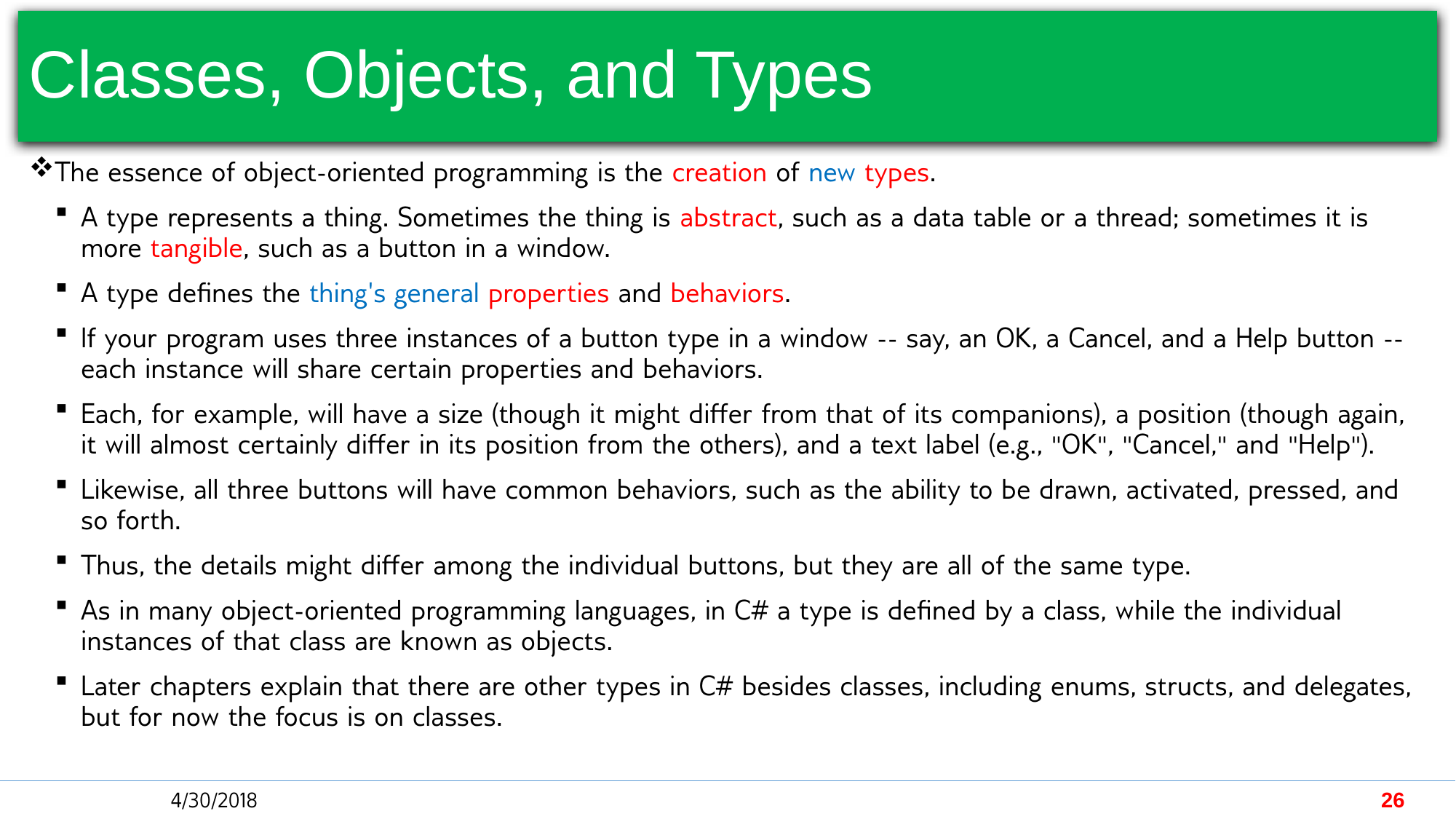

# Classes, Objects, and Types
The essence of object-oriented programming is the creation of new types.
A type represents a thing. Sometimes the thing is abstract, such as a data table or a thread; sometimes it is more tangible, such as a button in a window.
A type defines the thing's general properties and behaviors.
If your program uses three instances of a button type in a window -- say, an OK, a Cancel, and a Help button -- each instance will share certain properties and behaviors.
Each, for example, will have a size (though it might differ from that of its companions), a position (though again, it will almost certainly differ in its position from the others), and a text label (e.g., "OK", "Cancel," and "Help").
Likewise, all three buttons will have common behaviors, such as the ability to be drawn, activated, pressed, and so forth.
Thus, the details might differ among the individual buttons, but they are all of the same type.
As in many object-oriented programming languages, in C# a type is defined by a class, while the individual instances of that class are known as objects.
Later chapters explain that there are other types in C# besides classes, including enums, structs, and delegates, but for now the focus is on classes.
4/30/2018
26